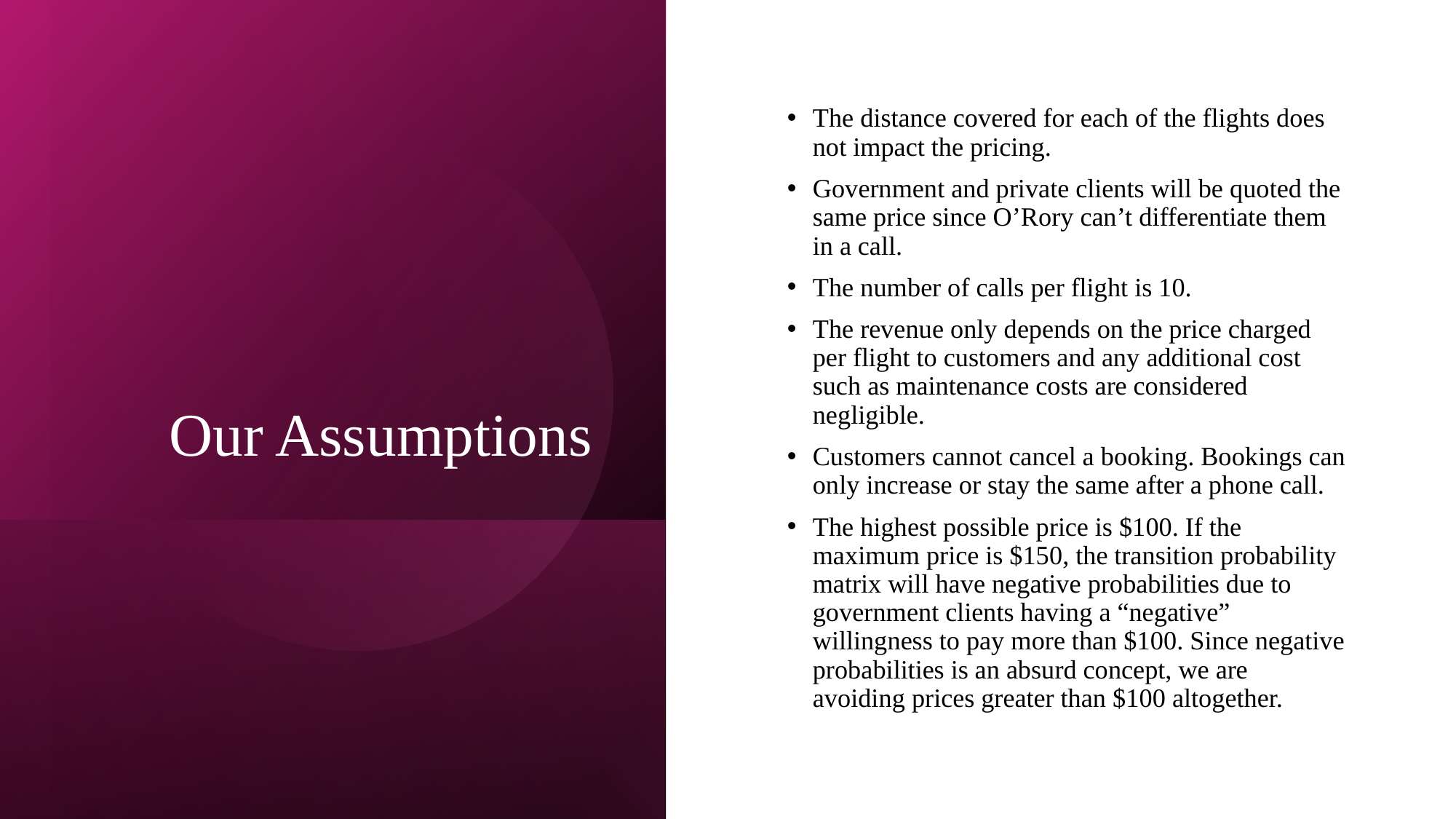

# Our Assumptions

The distance covered for each of the flights does not impact the pricing.
Government and private clients will be quoted the same price since O’Rory can’t differentiate them in a call.
The number of calls per flight is 10.
The revenue only depends on the price charged per flight to customers and any additional cost such as maintenance costs are considered negligible.
Customers cannot cancel a booking. Bookings can only increase or stay the same after a phone call.
The highest possible price is $100. If the maximum price is $150, the transition probability matrix will have negative probabilities due to government clients having a “negative” willingness to pay more than $100. Since negative probabilities is an absurd concept, we are avoiding prices greater than $100 altogether.